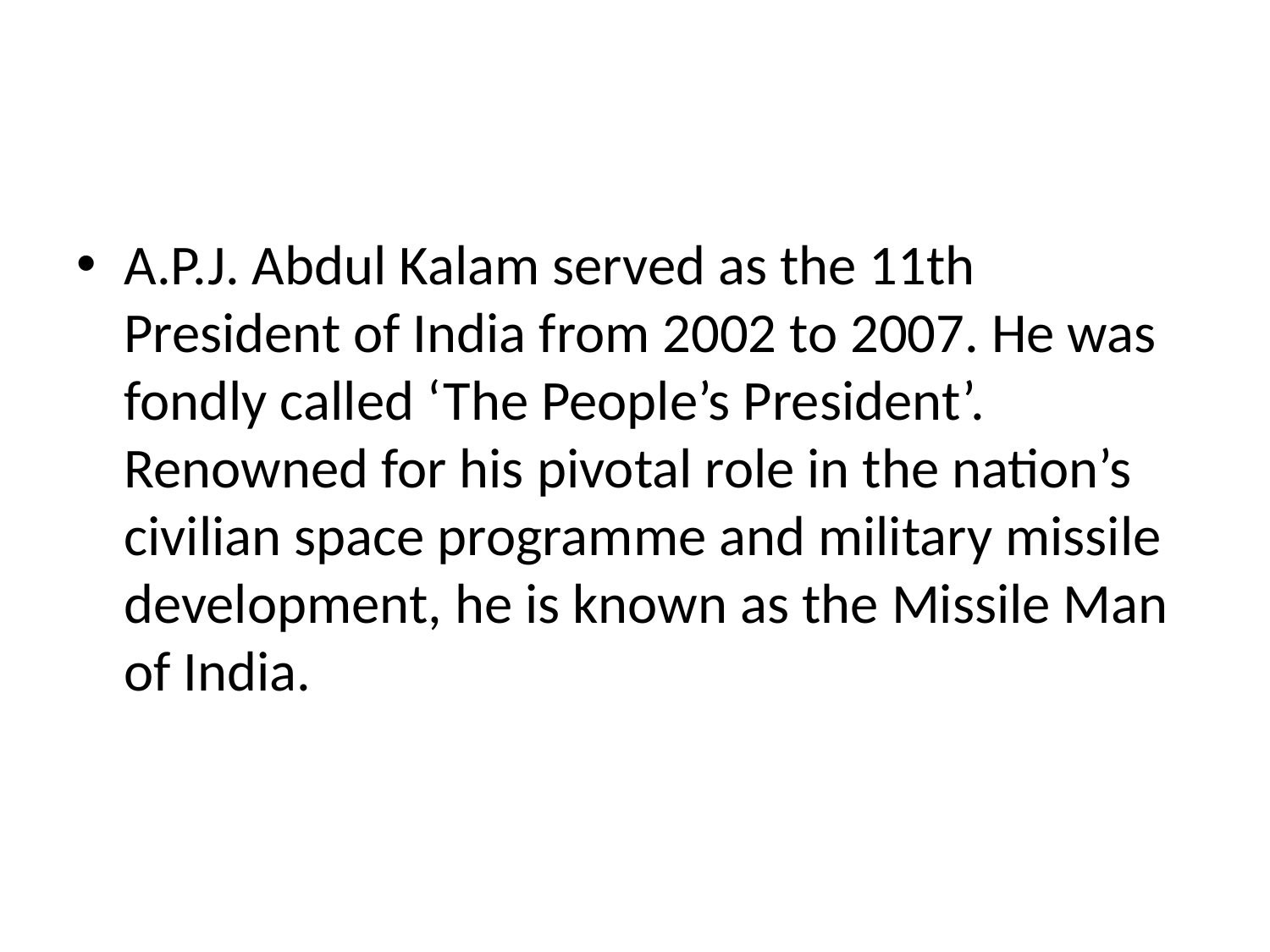

#
A.P.J. Abdul Kalam served as the 11th President of India from 2002 to 2007. He was fondly called ‘The People’s President’. Renowned for his pivotal role in the nation’s civilian space programme and military missile development, he is known as the Missile Man of India.